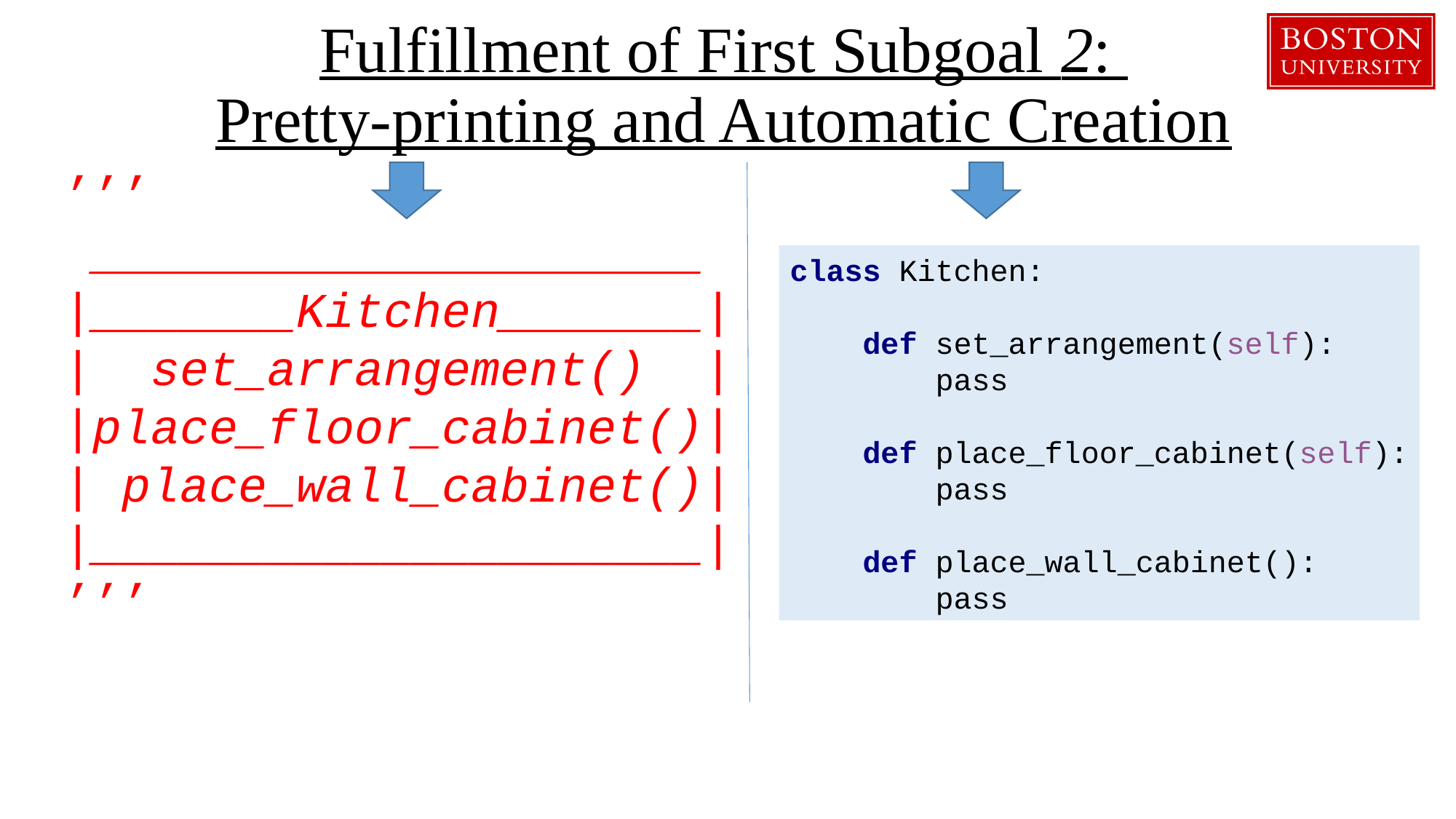

# Fulfillment of First Subgoal 2: Pretty-printing and Automatic Creation
’’’
 _____________________
|_______Kitchen_______|
|  set_arrangement()  |
|place_floor_cabinet()|
| place_wall_cabinet()|
|_____________________|
’’’

class Kitchen:
    def set_arrangement(self):
	  pass
    def place_floor_cabinet(self):
	  pass
    def place_wall_cabinet():
	  pass